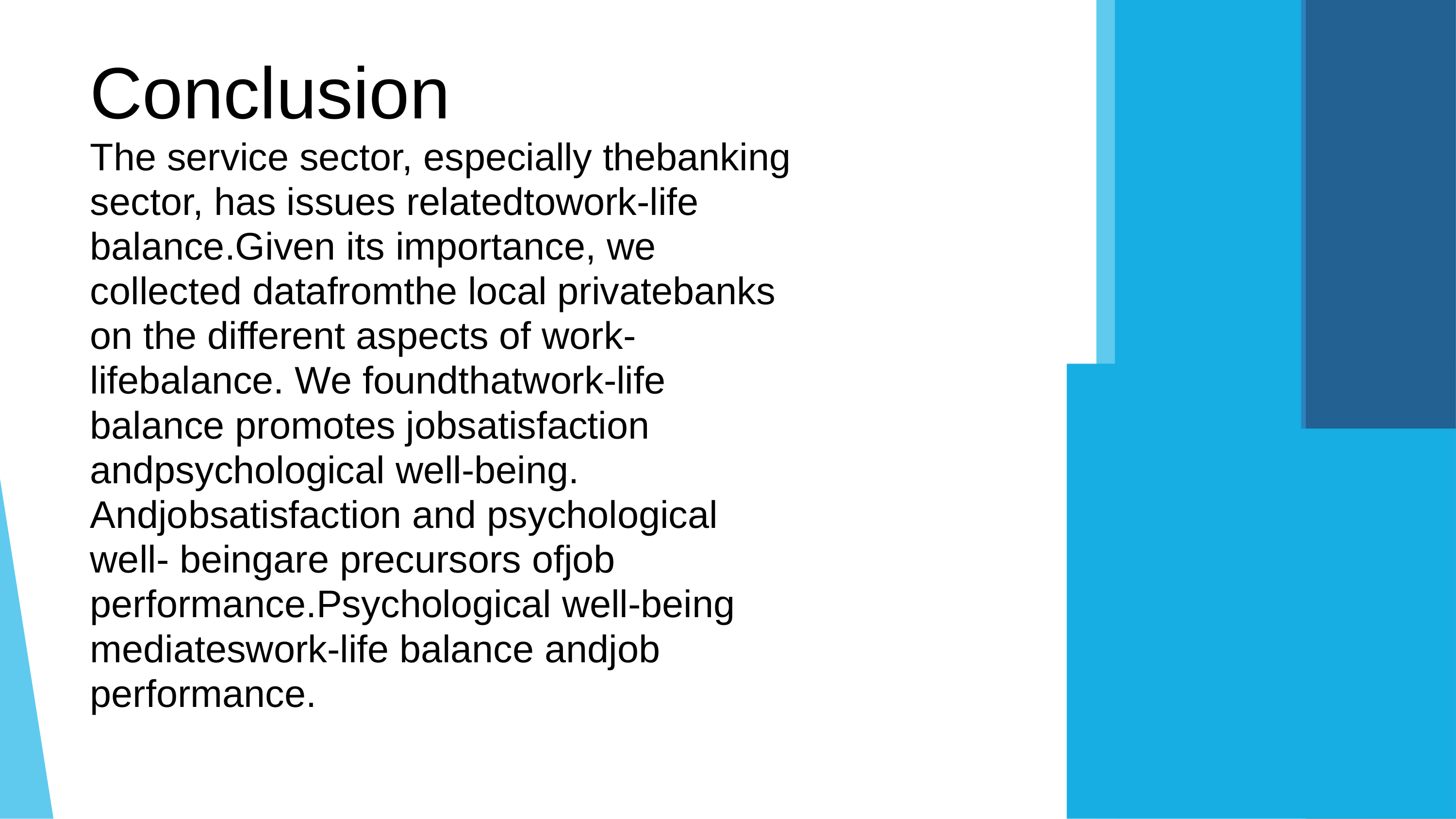

Conclusion
The service sector, especially thebanking sector, has issues relatedtowork-life balance.Given its importance, we collected datafromthe local privatebanks on the different aspects of work-lifebalance. We foundthatwork-life balance promotes jobsatisfaction andpsychological well-being. Andjobsatisfaction and psychological well- beingare precursors ofjob performance.Psychological well-being mediateswork-life balance andjob performance.